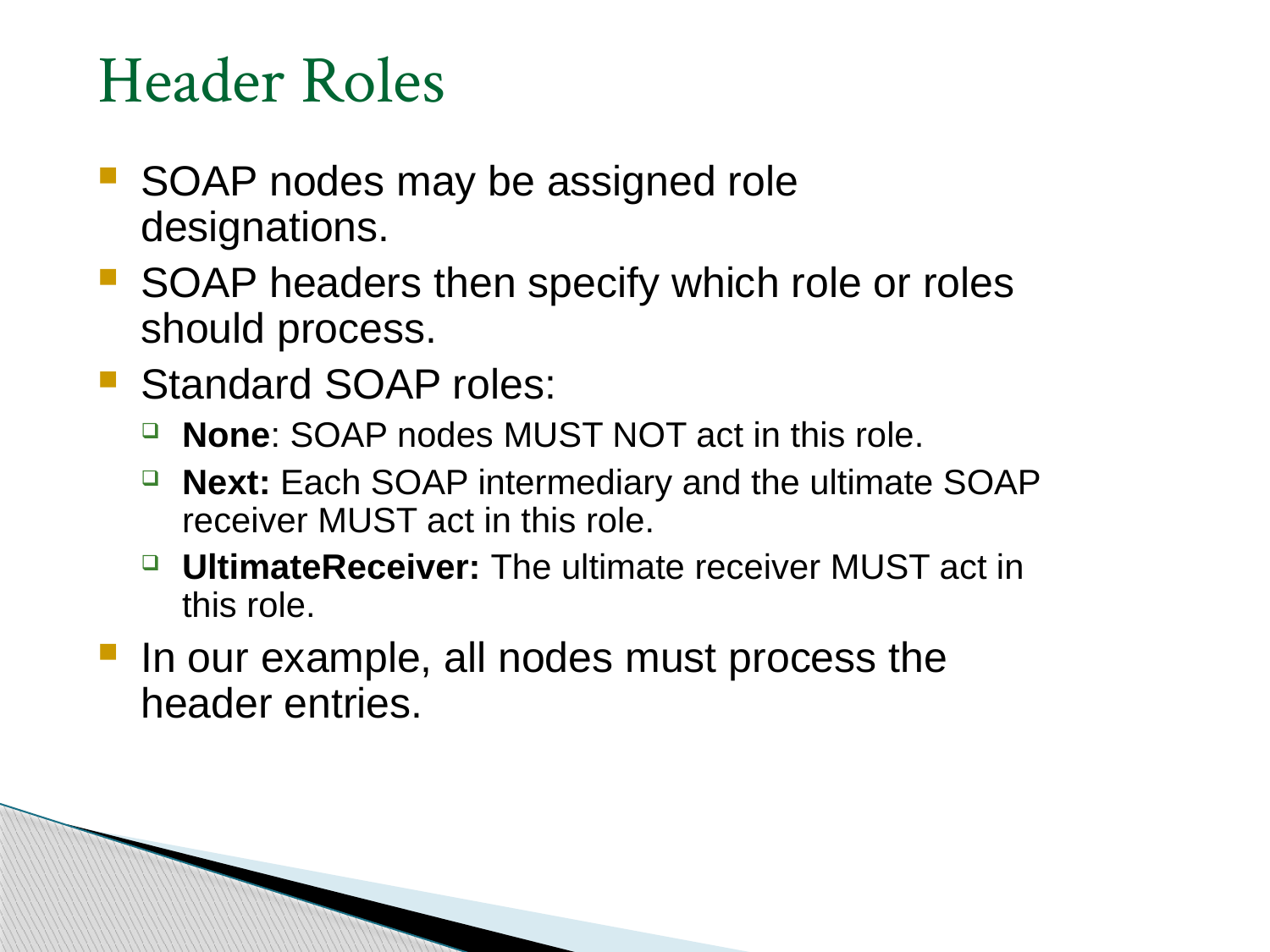

Header Roles
SOAP nodes may be assigned role designations.
SOAP headers then specify which role or roles should process.
Standard SOAP roles:
None: SOAP nodes MUST NOT act in this role.
Next: Each SOAP intermediary and the ultimate SOAP receiver MUST act in this role.
UltimateReceiver: The ultimate receiver MUST act in this role.
In our example, all nodes must process the header entries.